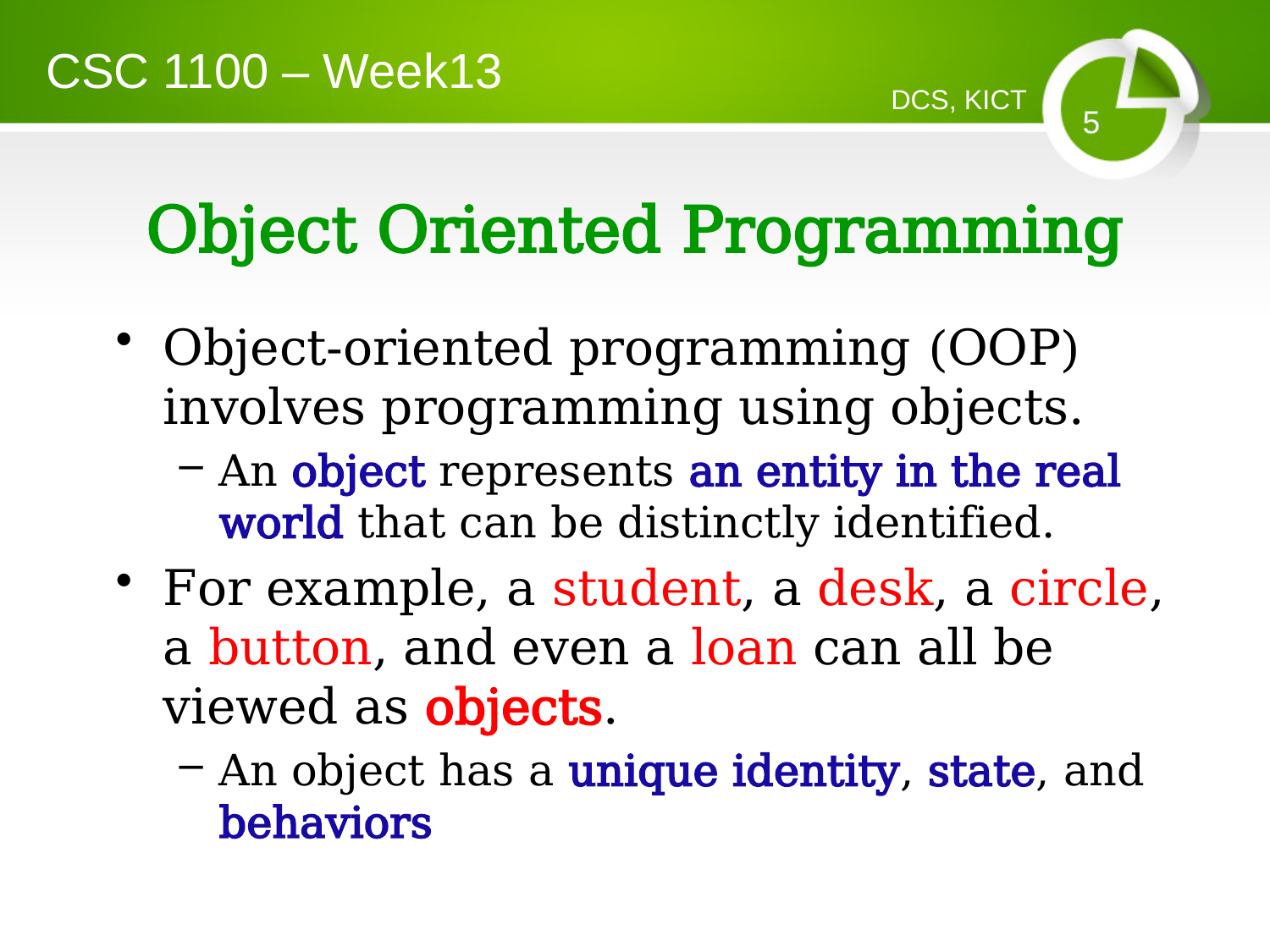

CSC 1100 – Week13
DCS, KICT
5
# Object Oriented Programming
Object-oriented programming (OOP) involves programming using objects.
An object represents an entity in the real world that can be distinctly identified.
For example, a student, a desk, a circle, a button, and even a loan can all be viewed as objects.
An object has a unique identity, state, and behaviors